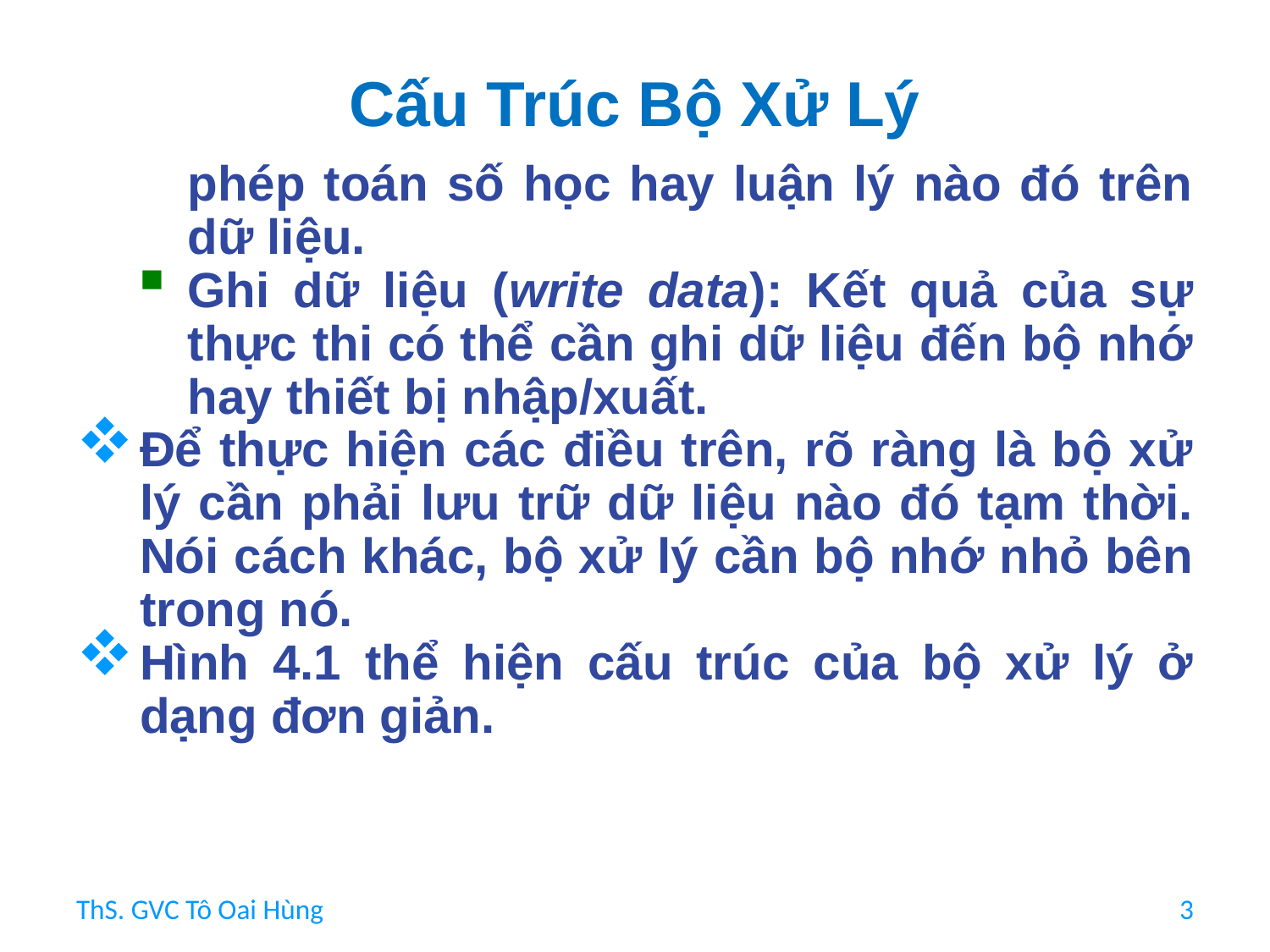

# Cấu Trúc Bộ Xử Lý
phép toán số học hay luận lý nào đó trên dữ liệu.
Ghi dữ liệu (write data): Kết quả của sự thực thi có thể cần ghi dữ liệu đến bộ nhớ hay thiết bị nhập/xuất.
Để thực hiện các điều trên, rõ ràng là bộ xử lý cần phải lưu trữ dữ liệu nào đó tạm thời. Nói cách khác, bộ xử lý cần bộ nhớ nhỏ bên trong nó.
Hình 4.1 thể hiện cấu trúc của bộ xử lý ở dạng đơn giản.

ThS. GVC Tô Oai Hùng
3